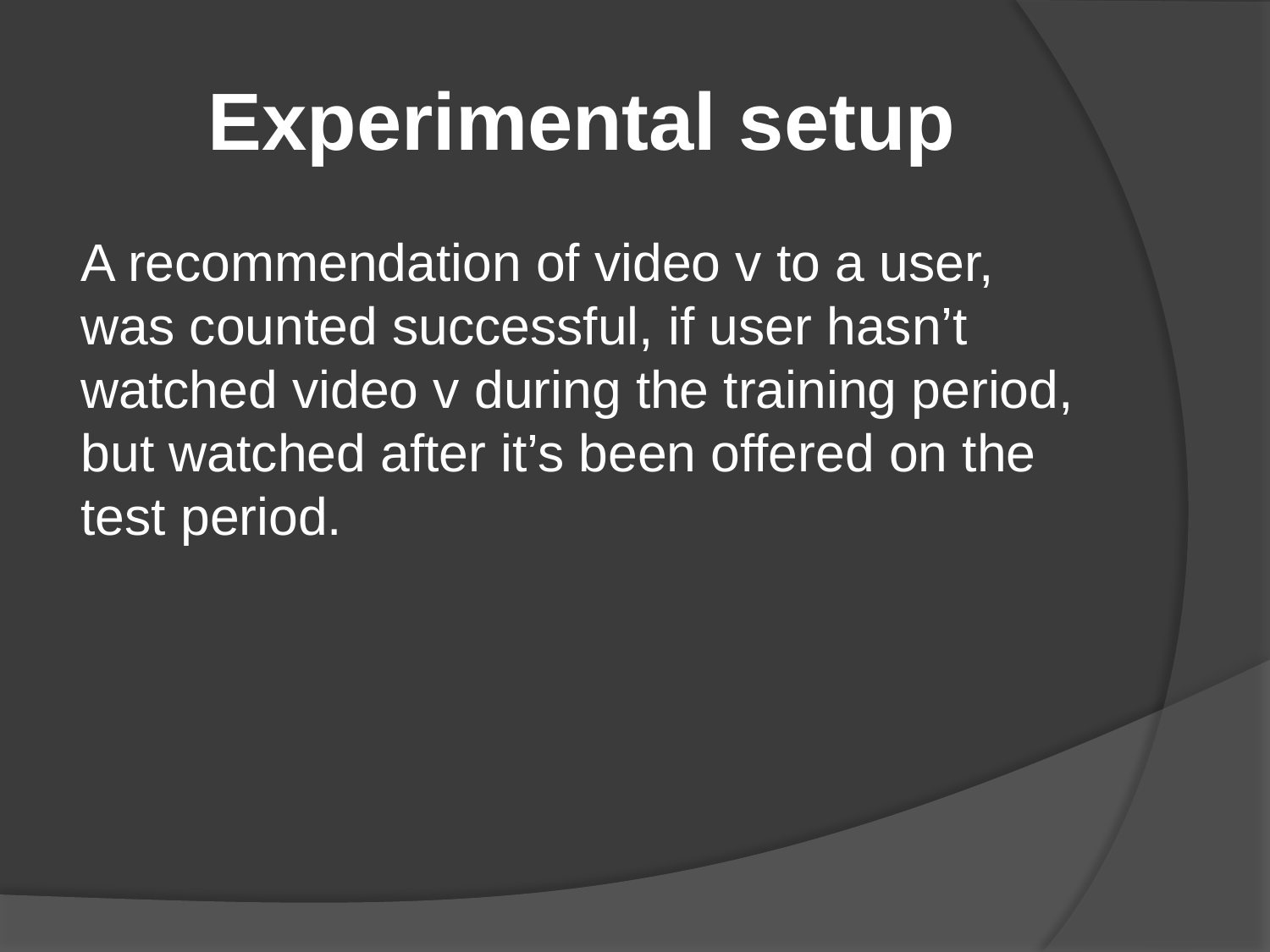

# Experimental setup
A recommendation of video v to a user, was counted successful, if user hasn’t watched video v during the training period, but watched after it’s been offered on the test period.